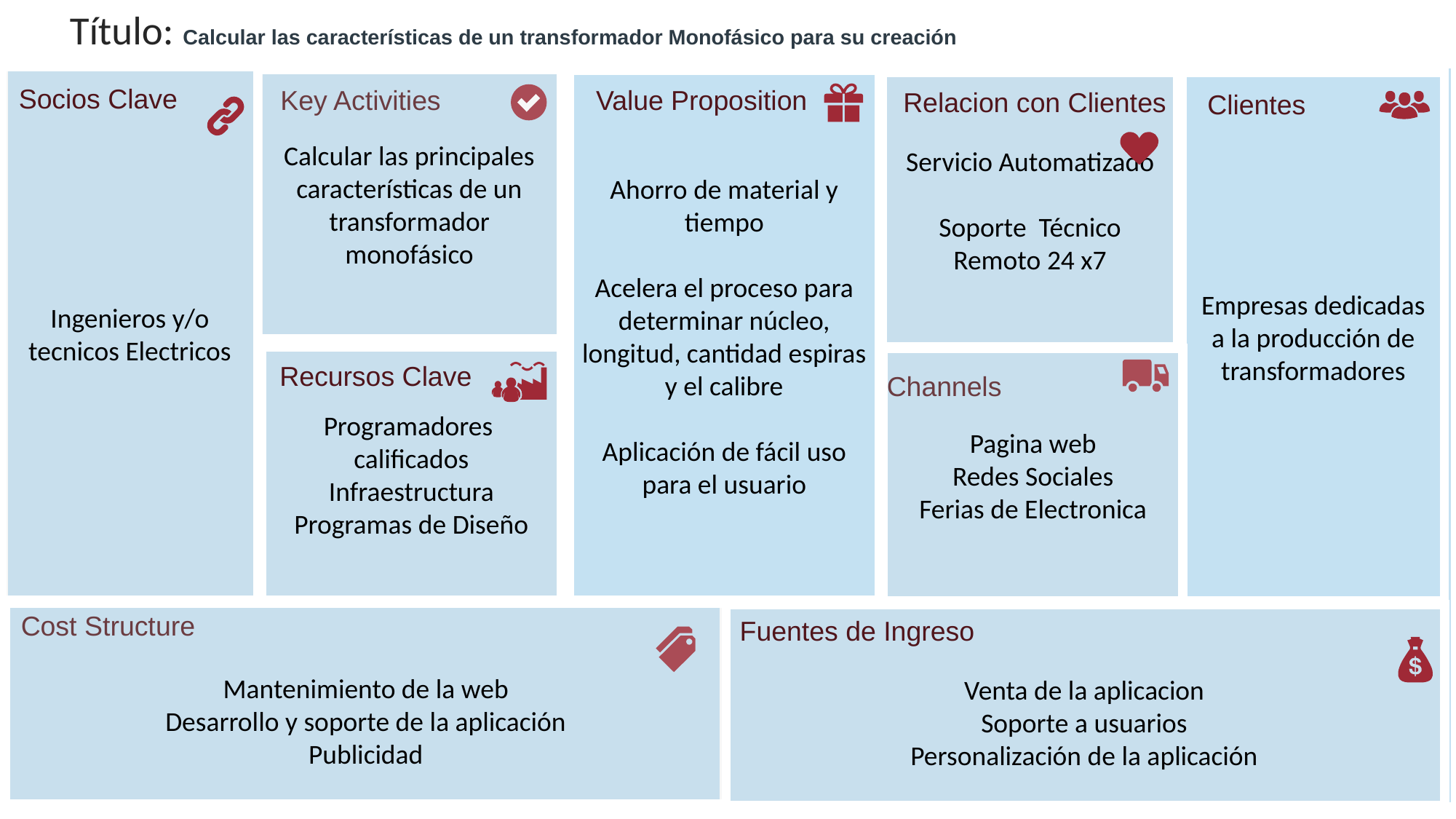

# Título: Calcular las características de un transformador Monofásico para su creación

Ingenieros y/o tecnicos Electricos
Calcular las principales características de un transformador monofásico
Ahorro de material y tiempo

Acelera el proceso para determinar núcleo, longitud, cantidad espiras y el calibre

Aplicación de fácil uso para el usuario
Servicio Automatizado

Soporte  Técnico Remoto 24 x7
Empresas dedicadas a la producción de transformadores
Socios Clave
Key Activities
Value Proposition
Relacion con Clientes
Clientes

Programadores  calificados
Infraestructura
Programas de Diseño

Pagina web
Redes Sociales
Ferias de Electronica

Recursos Clave

Channels

Mantenimiento de la web
Desarrollo y soporte de la aplicación
Publicidad
Cost Structure

Venta de la aplicacion
Soporte a usuarios
Personalización de la aplicación
Fuentes de Ingreso